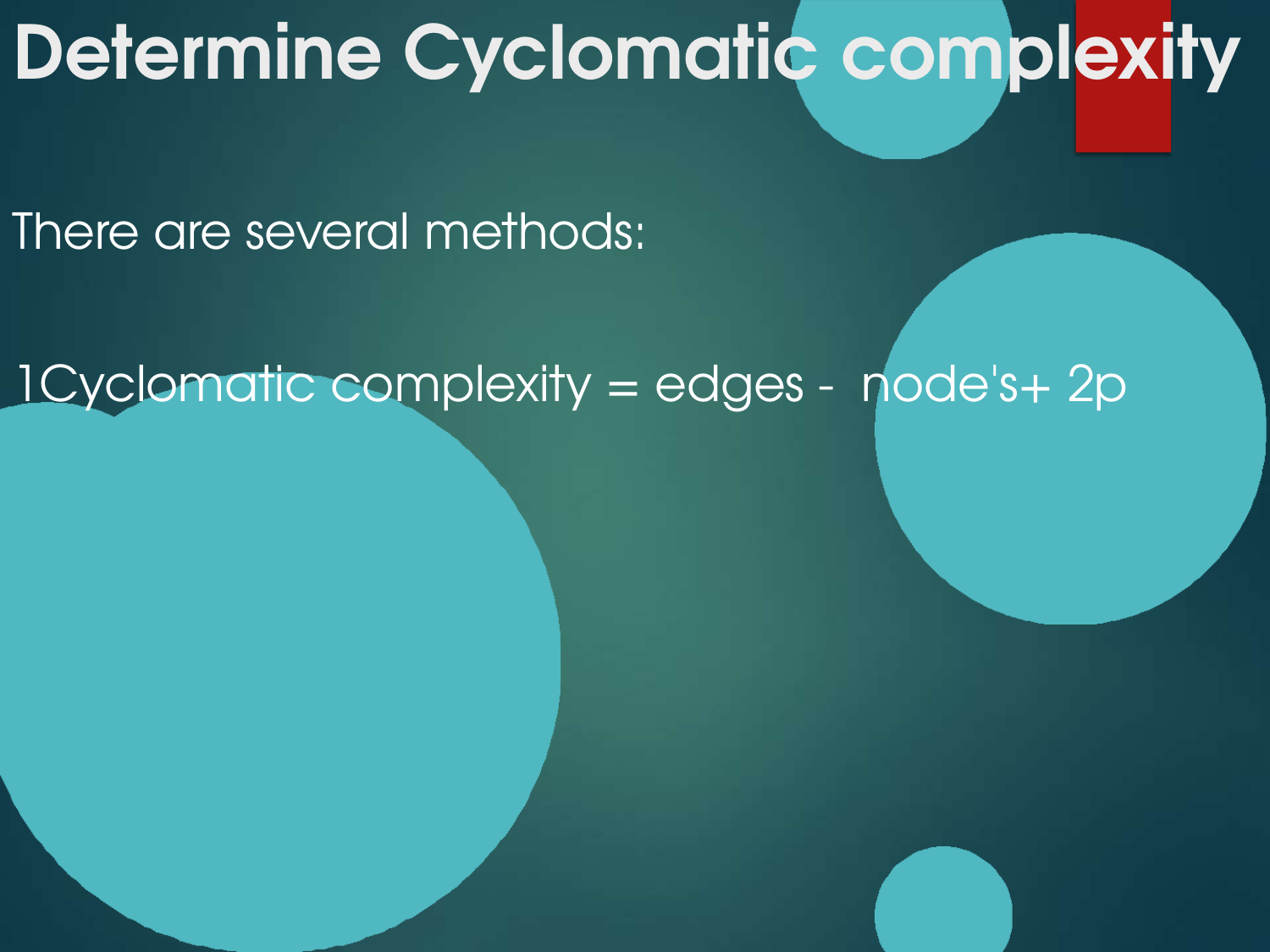

# Determine Cyclomatic complexity
There are several methods:

1Cyclomatic complexity = edges -  node's+ 2p